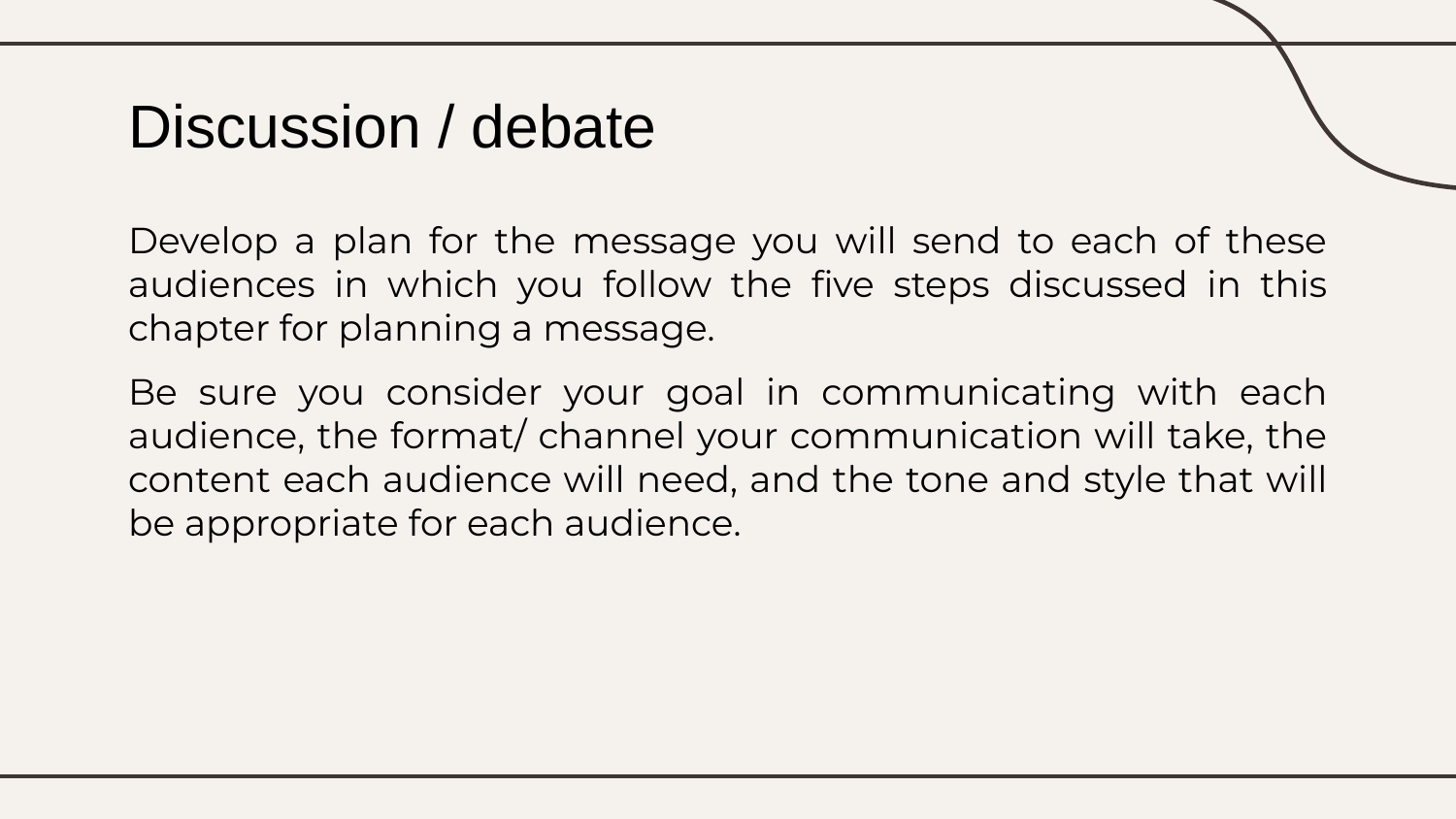

# Discussion / debate

Develop a plan for the message you will send to each of these audiences in which you follow the five steps discussed in this chapter for planning a message.
Be sure you consider your goal in communicating with each audience, the format/ channel your communication will take, the content each audience will need, and the tone and style that will be appropriate for each audience.